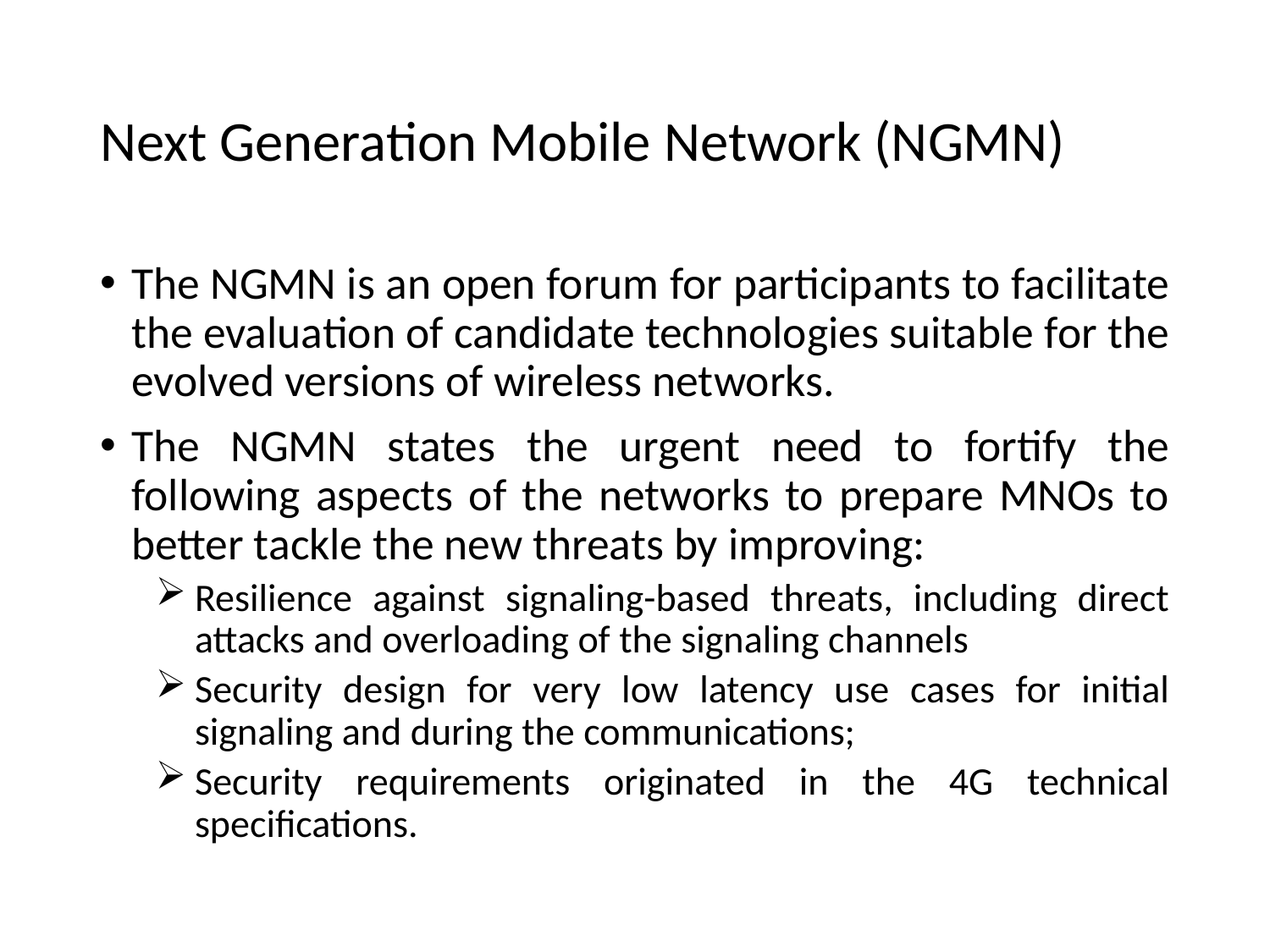

# Next Generation Mobile Network (NGMN)
The NGMN is an open forum for participants to facilitate the evaluation of candidate technologies suitable for the evolved versions of wireless networks.
The NGMN states the urgent need to fortify the following aspects of the networks to prepare MNOs to better tackle the new threats by improving:
Resilience against signaling-based threats, including direct attacks and overloading of the signaling channels
Security design for very low latency use cases for initial signaling and during the communications;
Security requirements originated in the 4G technical specifications.